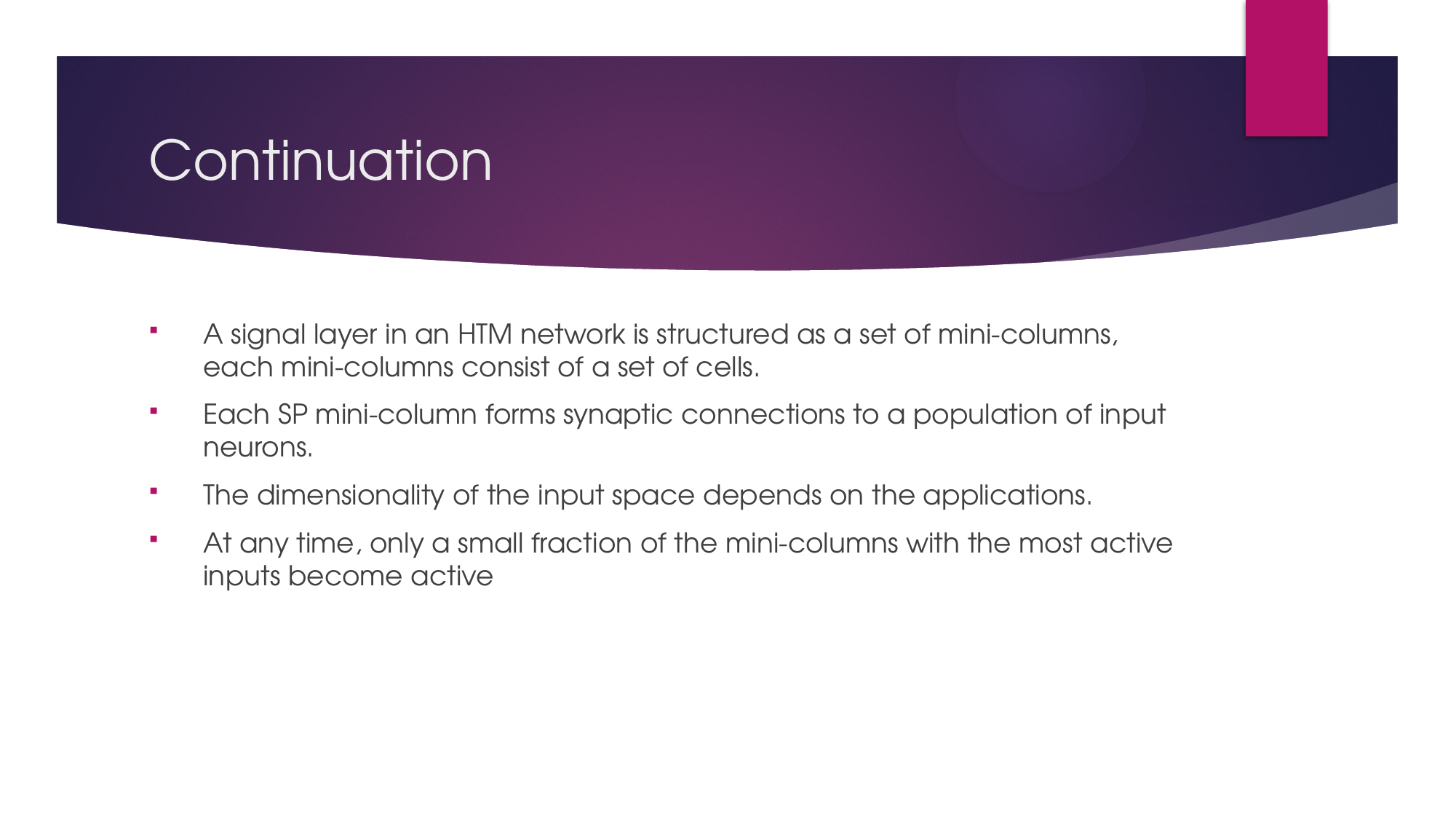

# Continuation
A signal layer in an HTM network is structured as a set of mini-columns, each mini-columns consist of a set of cells.
Each SP mini-column forms synaptic connections to a population of input neurons.
The dimensionality of the input space depends on the applications.
At any time, only a small fraction of the mini-columns with the most active inputs become active